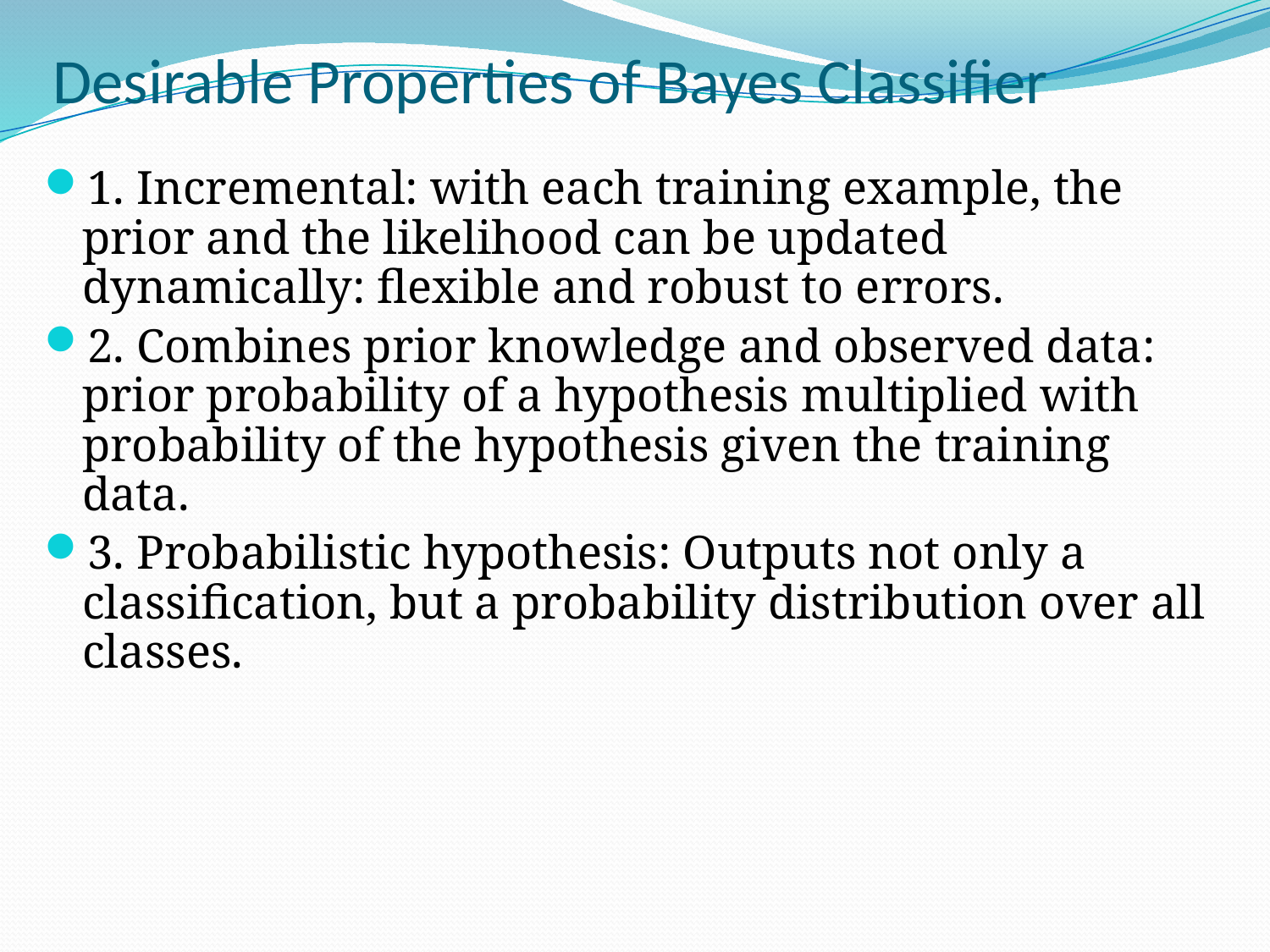

# Desirable Properties of Bayes Classifier
1. Incremental: with each training example, the prior and the likelihood can be updated dynamically: flexible and robust to errors.
2. Combines prior knowledge and observed data: prior probability of a hypothesis multiplied with probability of the hypothesis given the training data.
3. Probabilistic hypothesis: Outputs not only a classification, but a probability distribution over all classes.